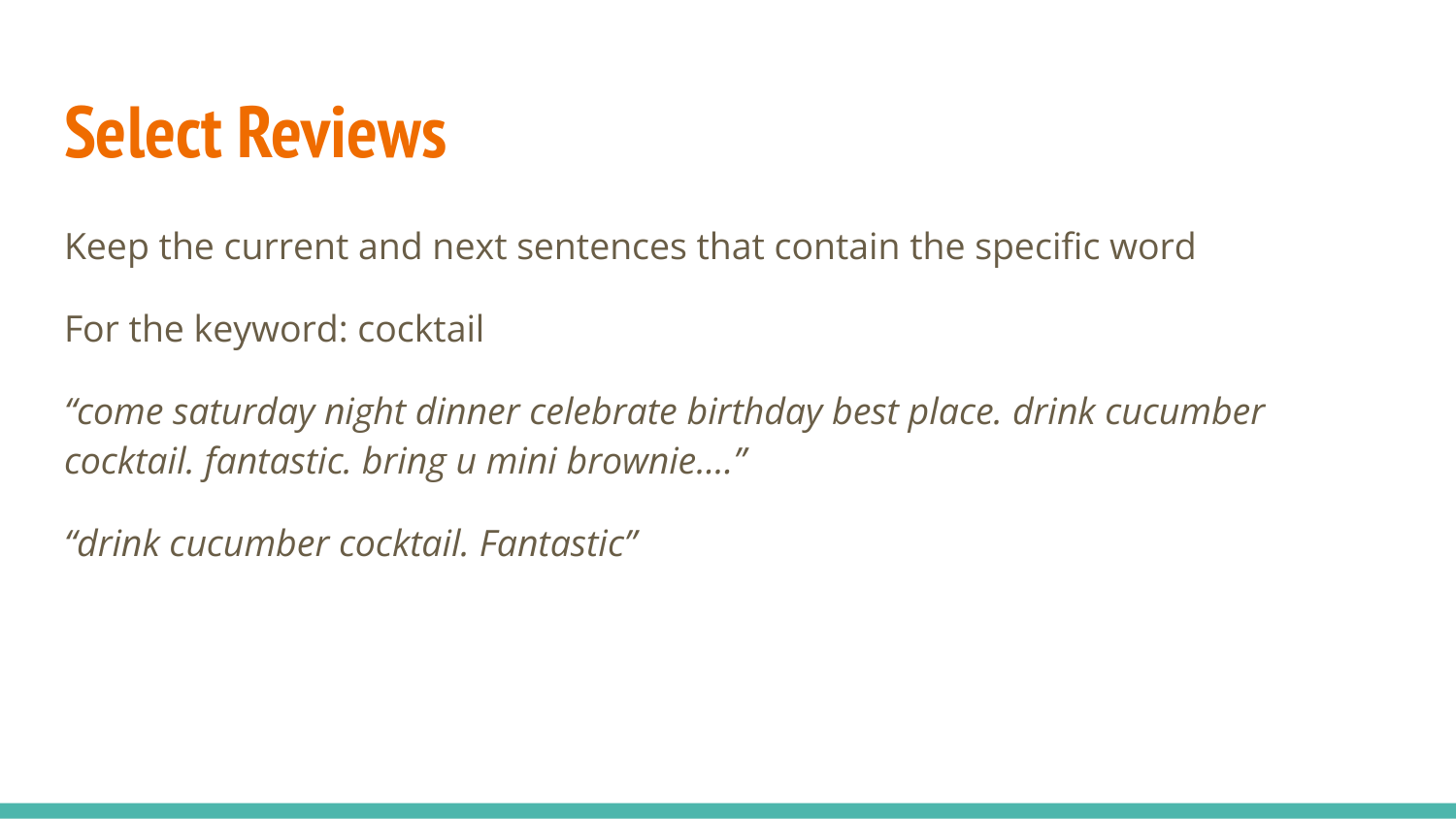

# Select Reviews
Keep the current and next sentences that contain the specific word
For the keyword: cocktail
“come saturday night dinner celebrate birthday best place. drink cucumber cocktail. fantastic. bring u mini brownie….”
“drink cucumber cocktail. Fantastic”